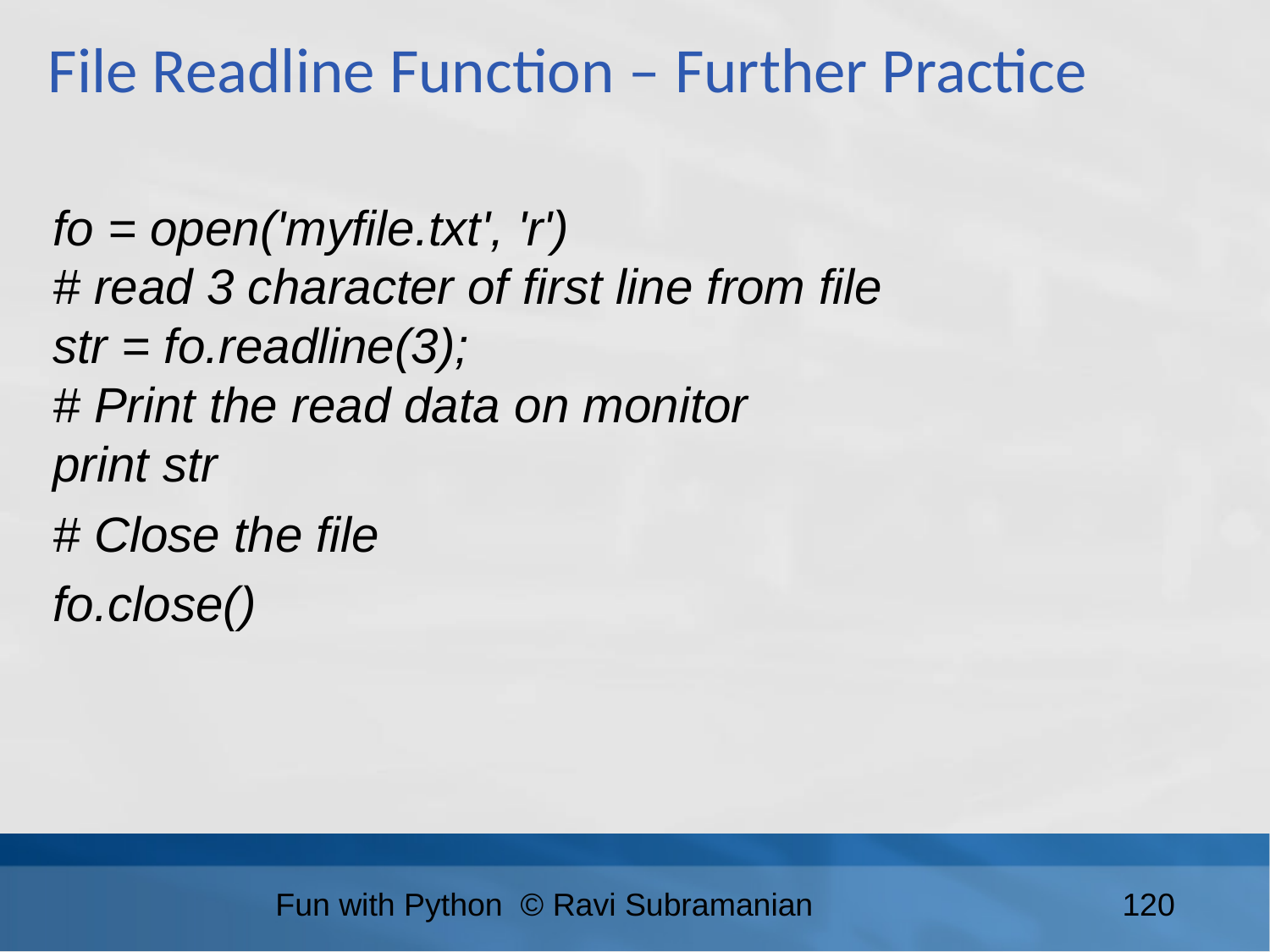

File Readline Function – Further Practice
fo = open('myfile.txt', 'r')
# read 3 character of first line from file
str = fo.readline(3);
# Print the read data on monitor
print str
# Close the file
fo.close()